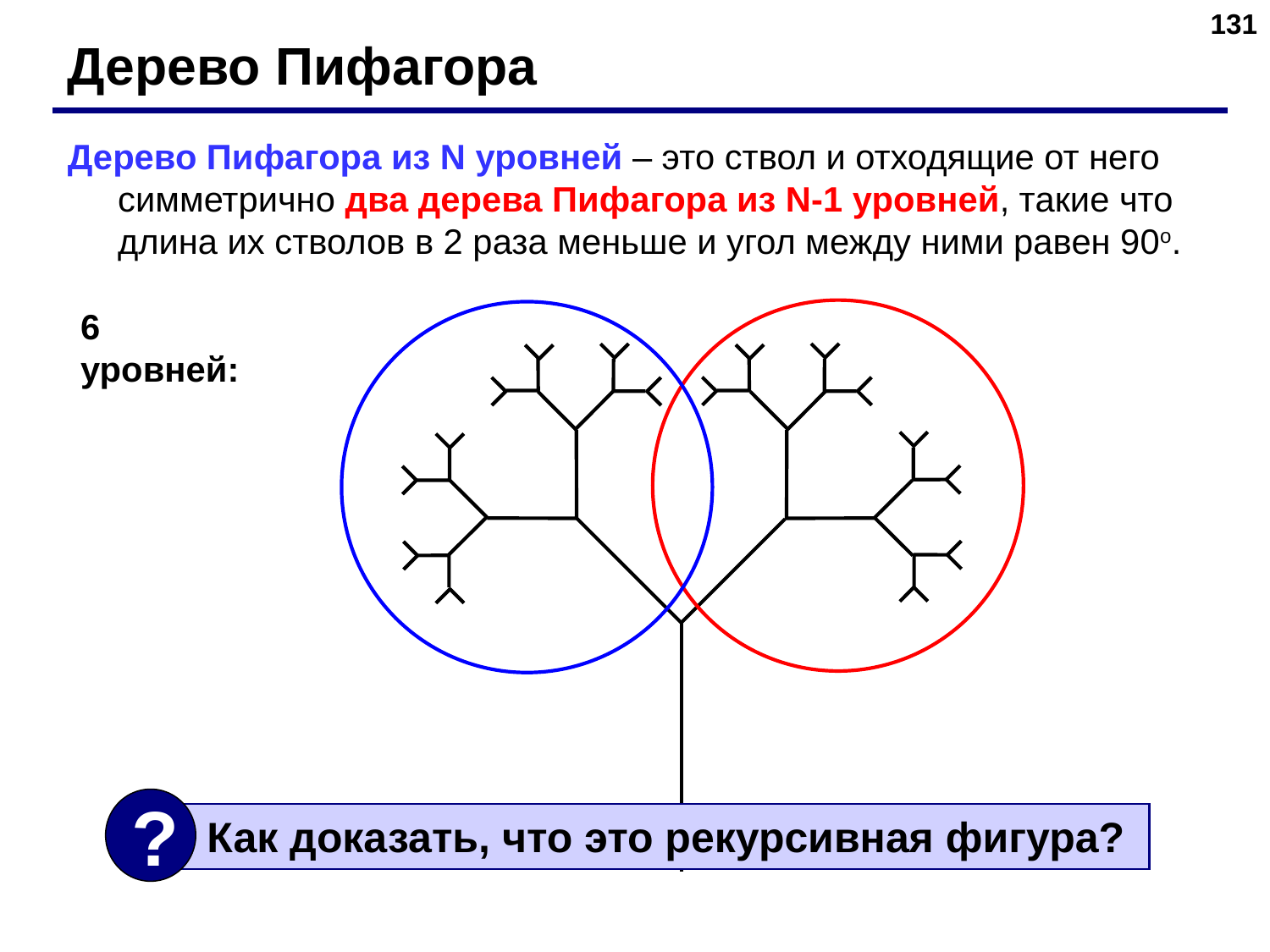

131
Дерево Пифагора

Дерево Пифагора из N уровней – это ствол и отходящие от него симметрично два дерева Пифагора из N-1 уровней, такие что длина их стволов в 2 раза меньше и угол между ними равен 90o.
6 уровней:

?
  Как доказать, что это рекурсивная фигура?